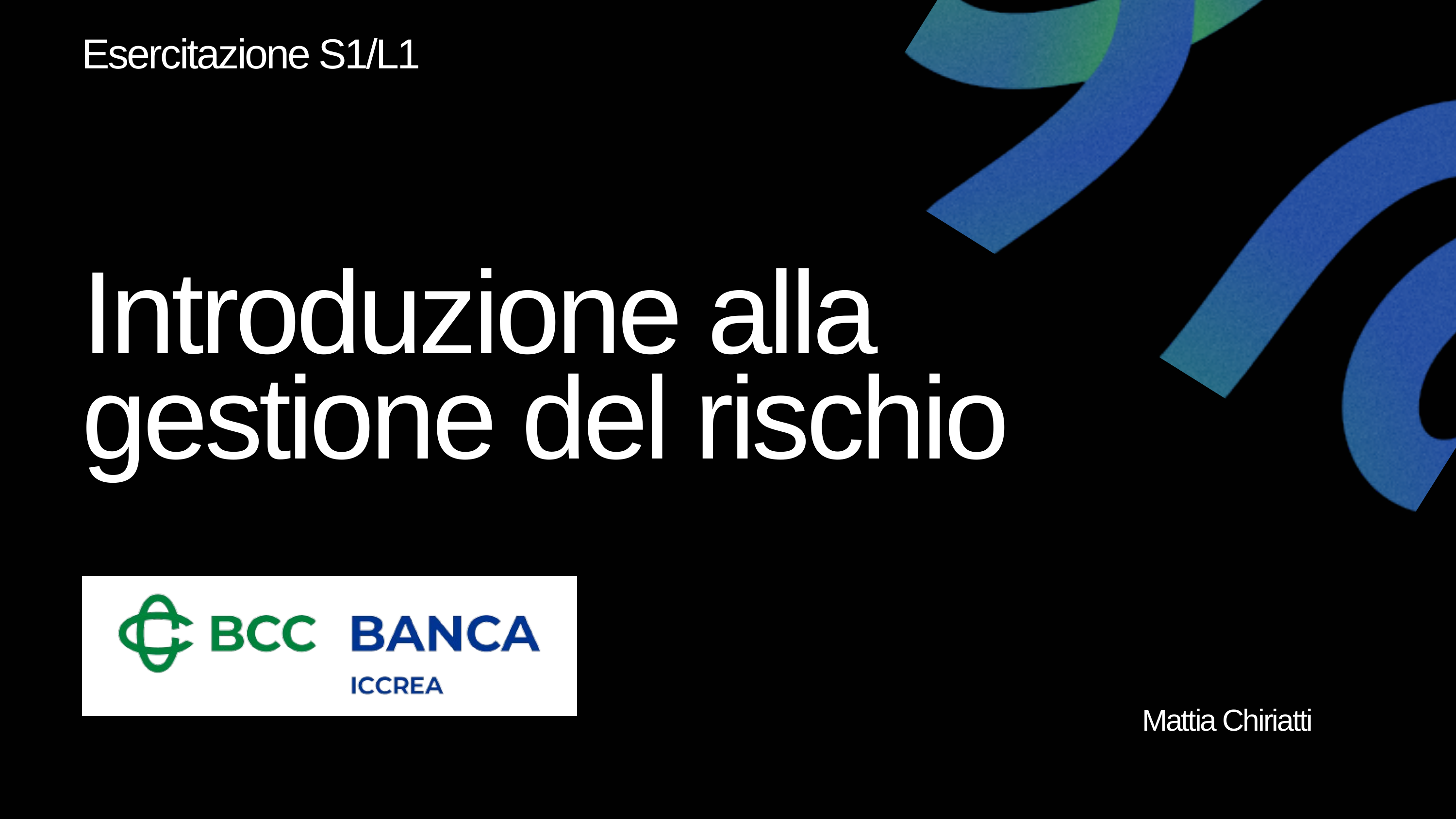

Esercitazione S1/L1
Introduzione alla gestione del rischio

Mattia Chiriatti